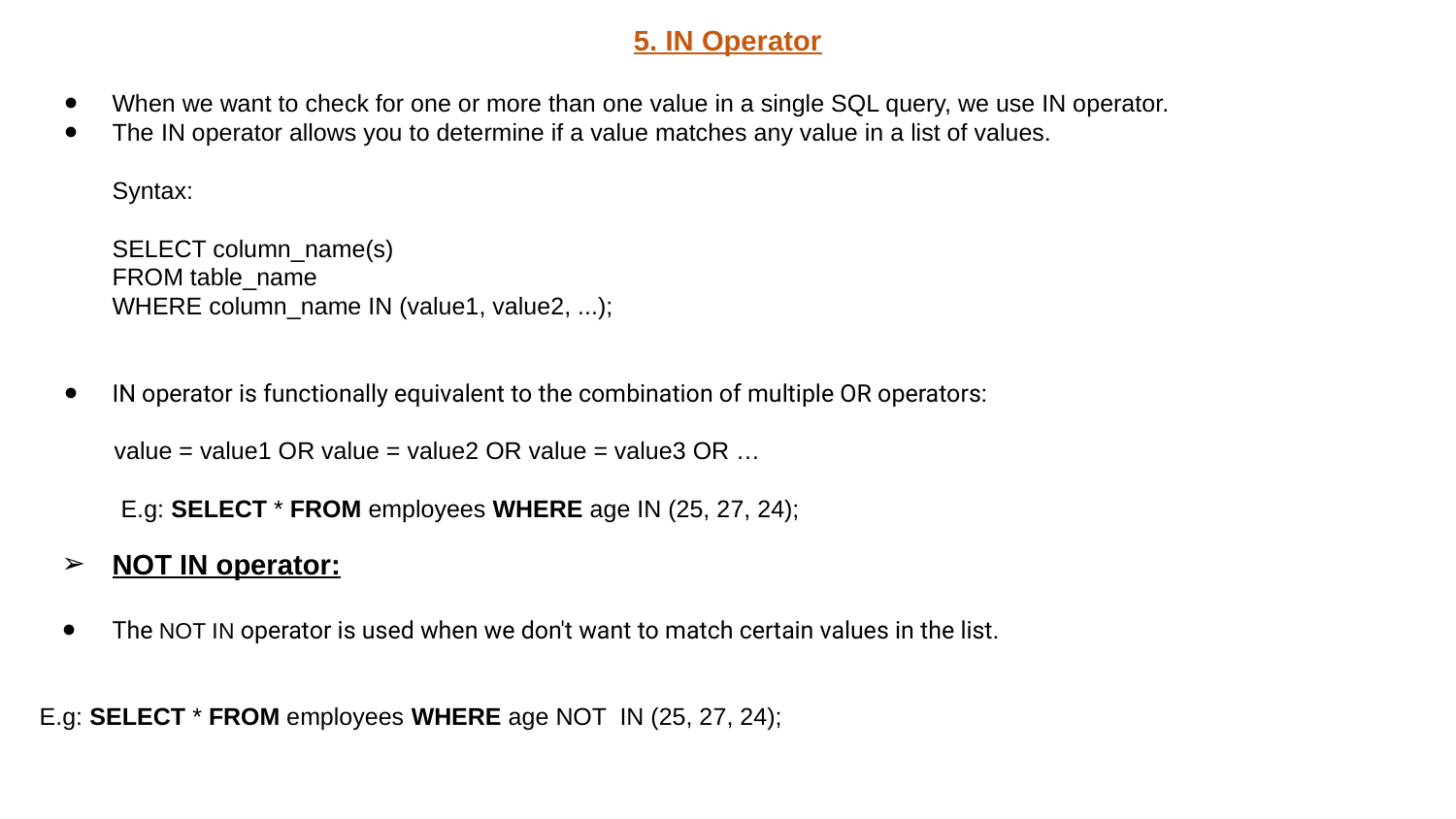

5. IN Operator
When we want to check for one or more than one value in a single SQL query, we use IN operator.
The IN operator allows you to determine if a value matches any value in a list of values.

Syntax:

SELECT column_name(s)
FROM table_name
WHERE column_name IN (value1, value2, ...);

IN operator is functionally equivalent to the combination of multiple OR operators:
           value = value1 OR value = value2 OR value = value3 OR …
            E.g: SELECT * FROM employees WHERE age IN (25, 27, 24);
NOT IN operator:

The NOT IN operator is used when we don't want to match certain values in the list.

E.g: SELECT * FROM employees WHERE age NOT  IN (25, 27, 24);